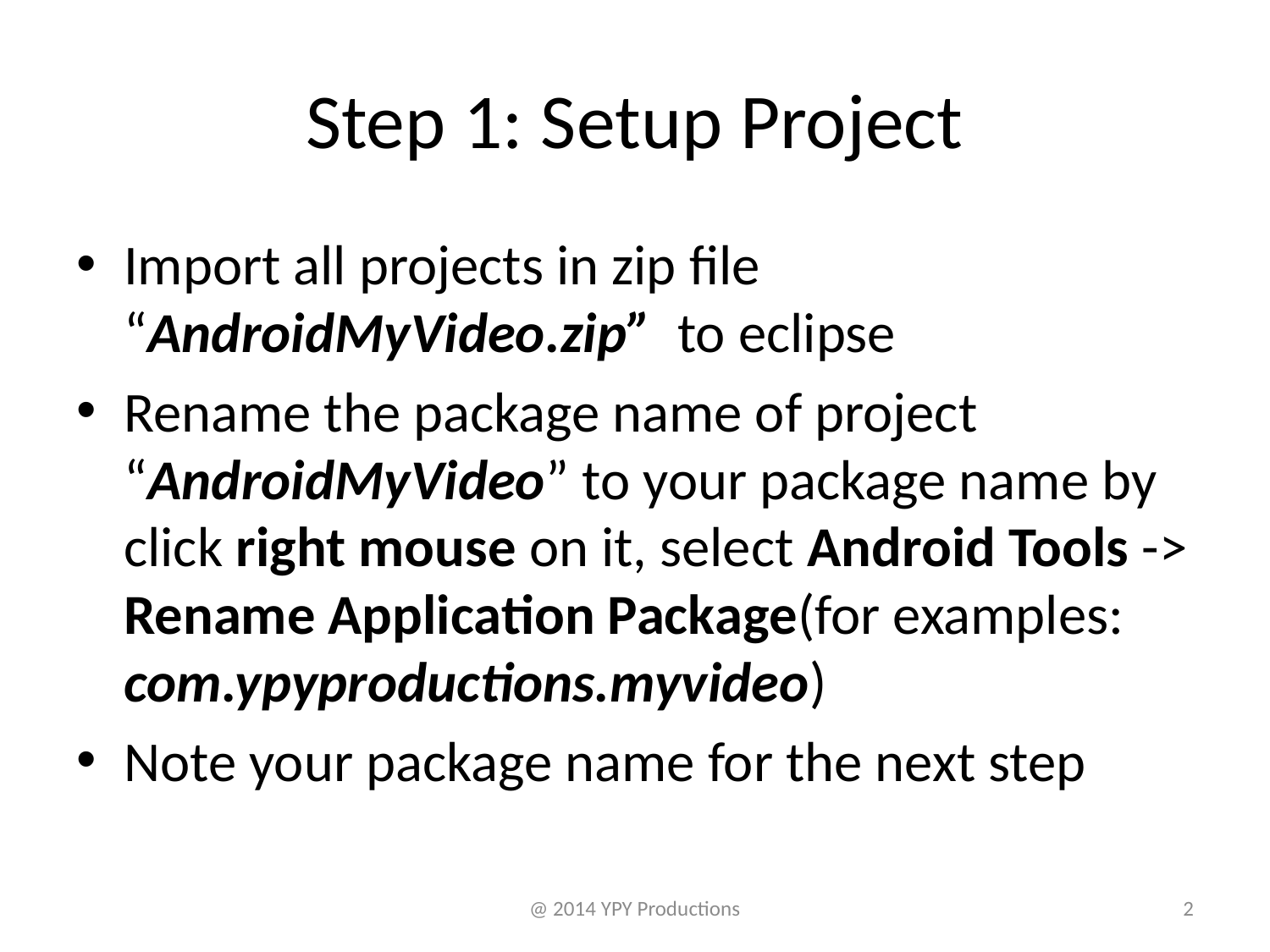

# Step 1: Setup Project
Import all projects in zip file “AndroidMyVideo.zip”  to eclipse
Rename the package name of project “AndroidMyVideo” to your package name by click right mouse on it, select Android Tools -> Rename Application Package(for examples: com.ypyproductions.myvideo)
Note your package name for the next step
@ 2014 YPY Productions
2